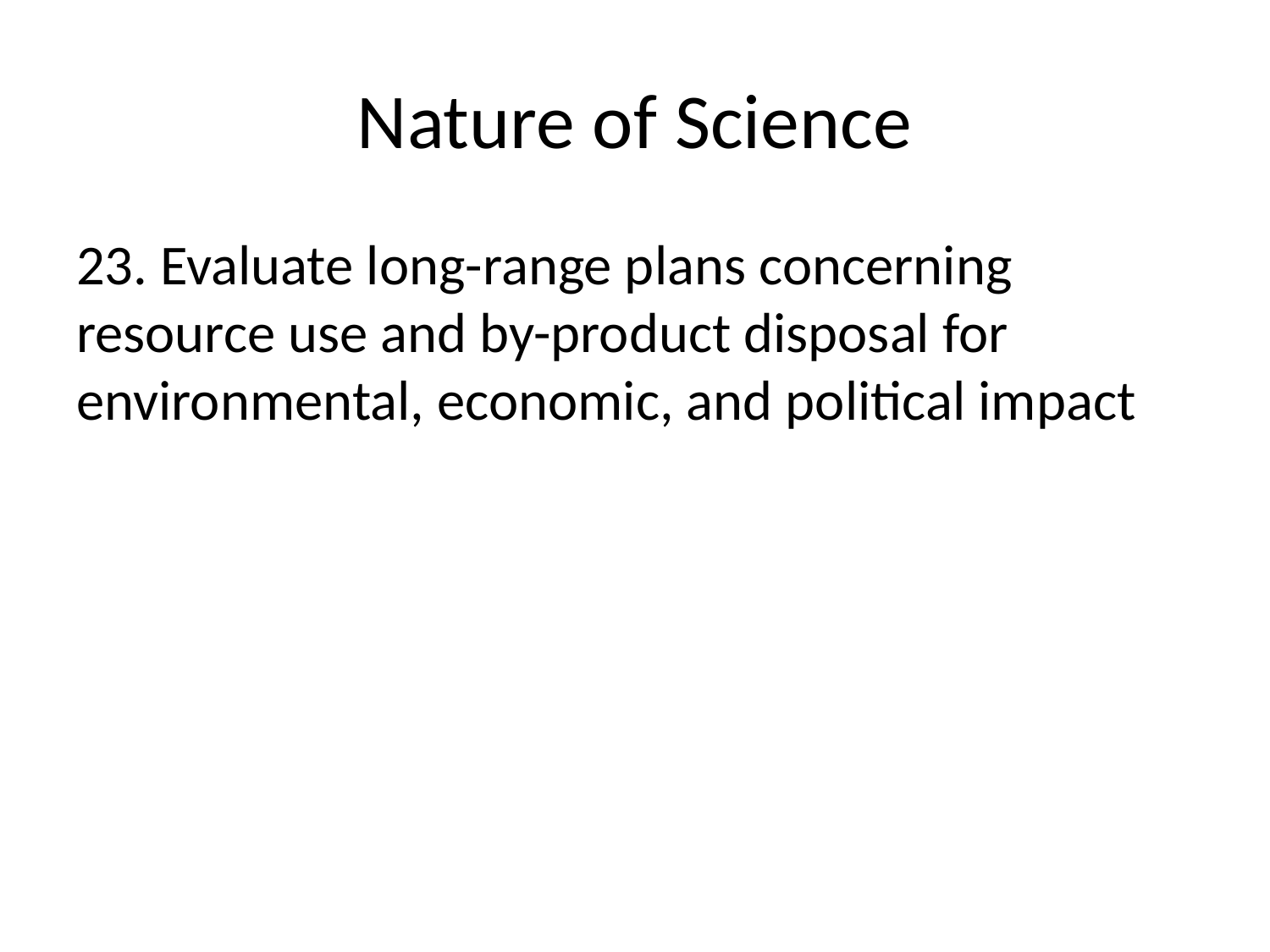

# Nature of Science
23. Evaluate long-range plans concerning resource use and by-product disposal for environmental, economic, and political impact